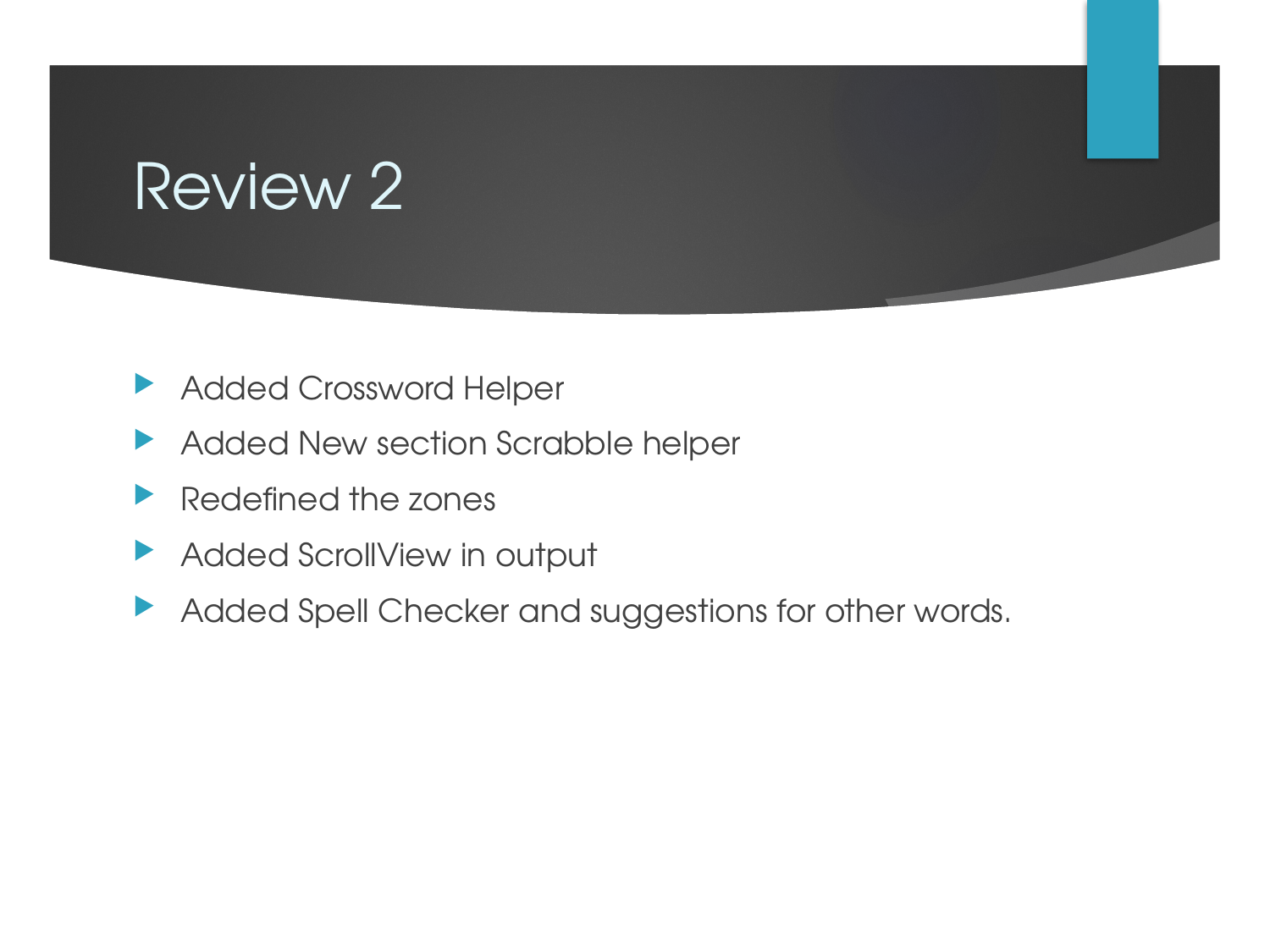

# Review 2
Added Crossword Helper
Added New section Scrabble helper
Redefined the zones
Added ScrollView in output
Added Spell Checker and suggestions for other words.